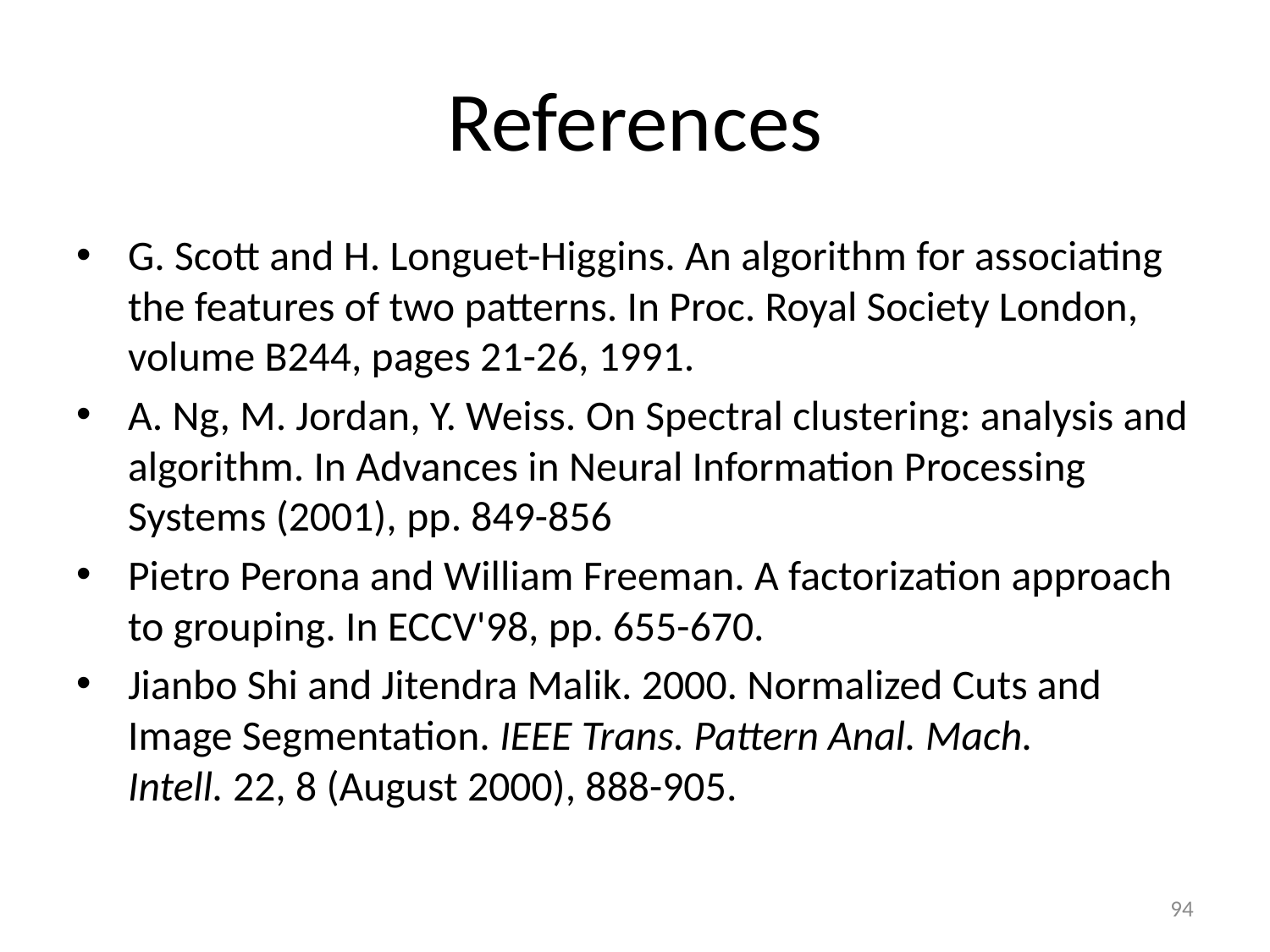

# References
G. Scott and H. Longuet-Higgins. An algorithm for associating the features of two patterns. In Proc. Royal Society London, volume B244, pages 21-26, 1991.
A. Ng, M. Jordan, Y. Weiss. On Spectral clustering: analysis and algorithm. In Advances in Neural Information Processing Systems (2001), pp. 849-856
Pietro Perona and William Freeman. A factorization approach to grouping. In ECCV'98, pp. 655-670.
Jianbo Shi and Jitendra Malik. 2000. Normalized Cuts and Image Segmentation. IEEE Trans. Pattern Anal. Mach. Intell. 22, 8 (August 2000), 888-905.

94